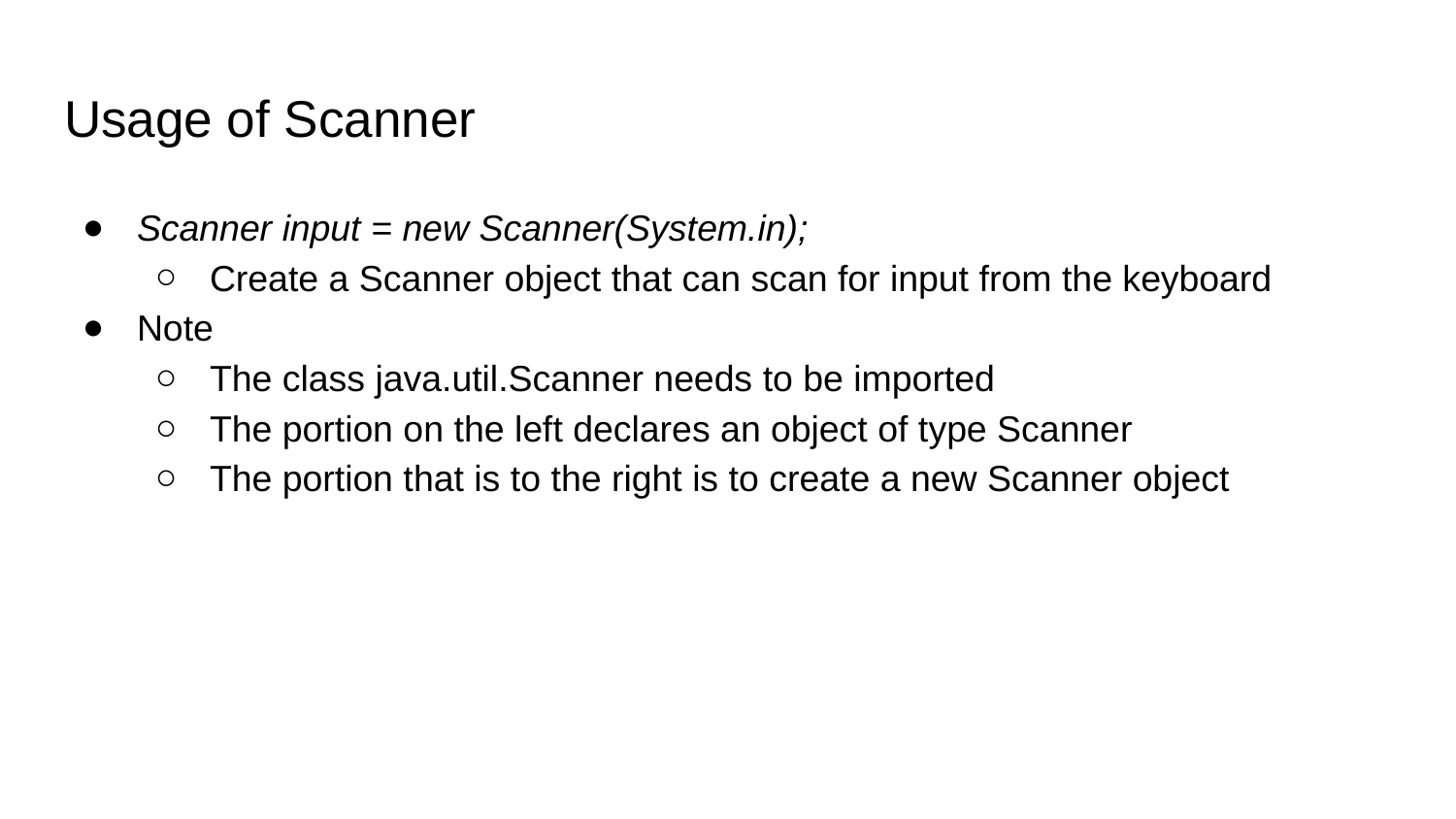

# Usage of Scanner
Scanner input = new Scanner(System.in);
Create a Scanner object that can scan for input from the keyboard
Note
The class java.util.Scanner needs to be imported
The portion on the left declares an object of type Scanner
The portion that is to the right is to create a new Scanner object